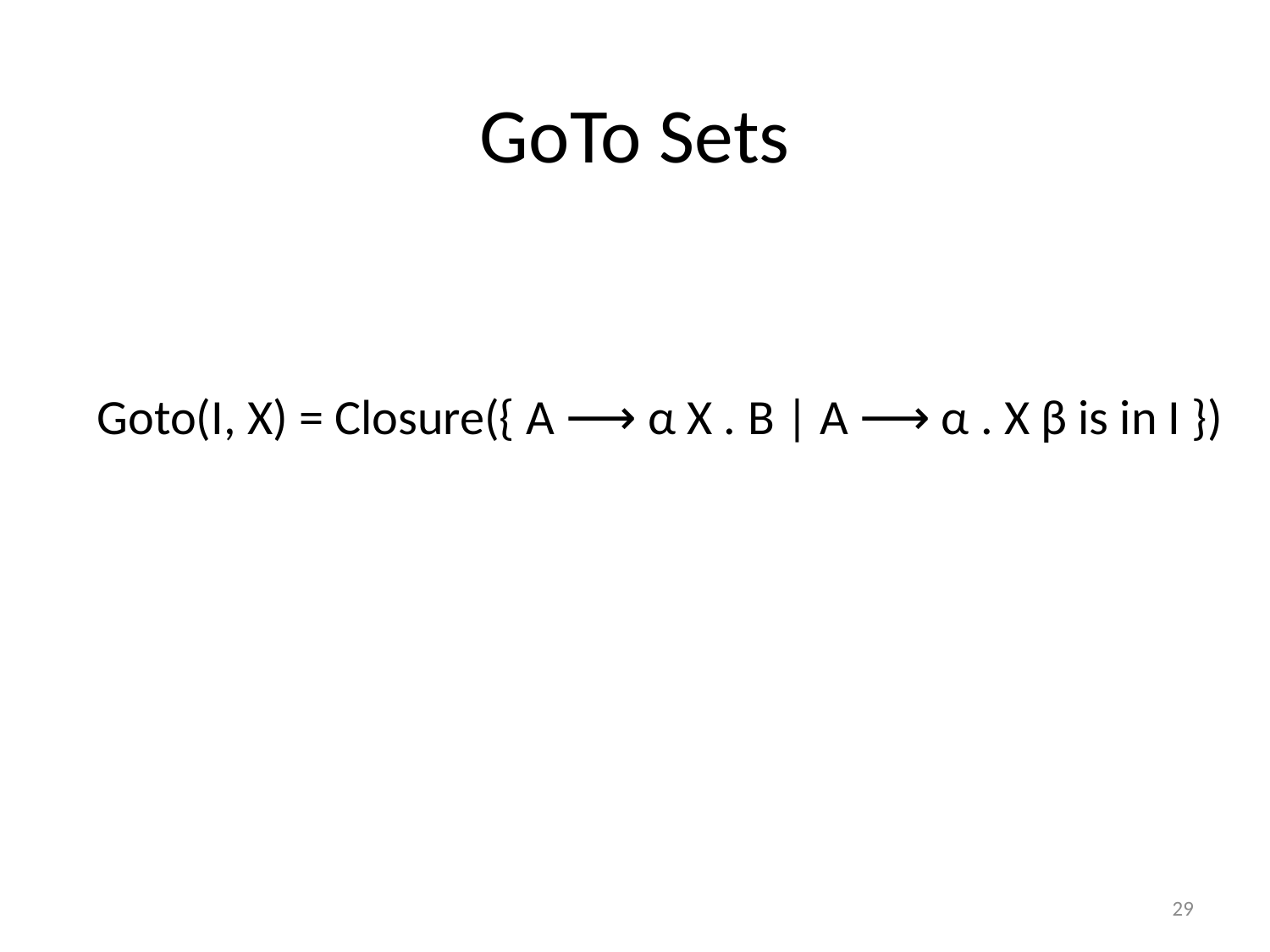

# GoTo Sets
Goto(I, X) = Closure({ A ⟶ α X . Β | A ⟶ α . X β is in I })
29